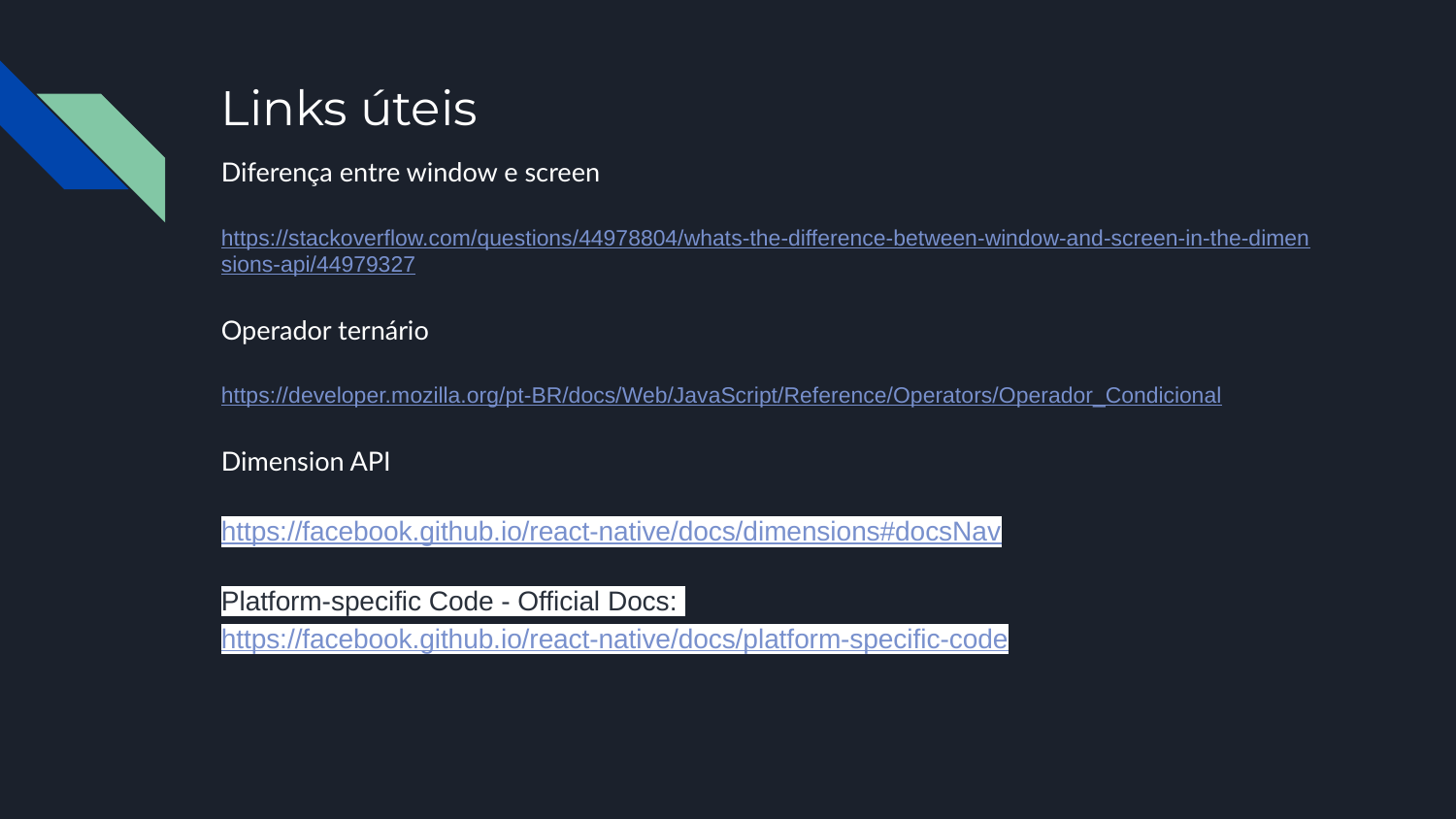

# Links úteis
Diferença entre window e screen
https://stackoverflow.com/questions/44978804/whats-the-difference-between-window-and-screen-in-the-dimensions-api/44979327
Operador ternário
https://developer.mozilla.org/pt-BR/docs/Web/JavaScript/Reference/Operators/Operador_Condicional
Dimension API
https://facebook.github.io/react-native/docs/dimensions#docsNav
Platform-specific Code - Official Docs: https://facebook.github.io/react-native/docs/platform-specific-code